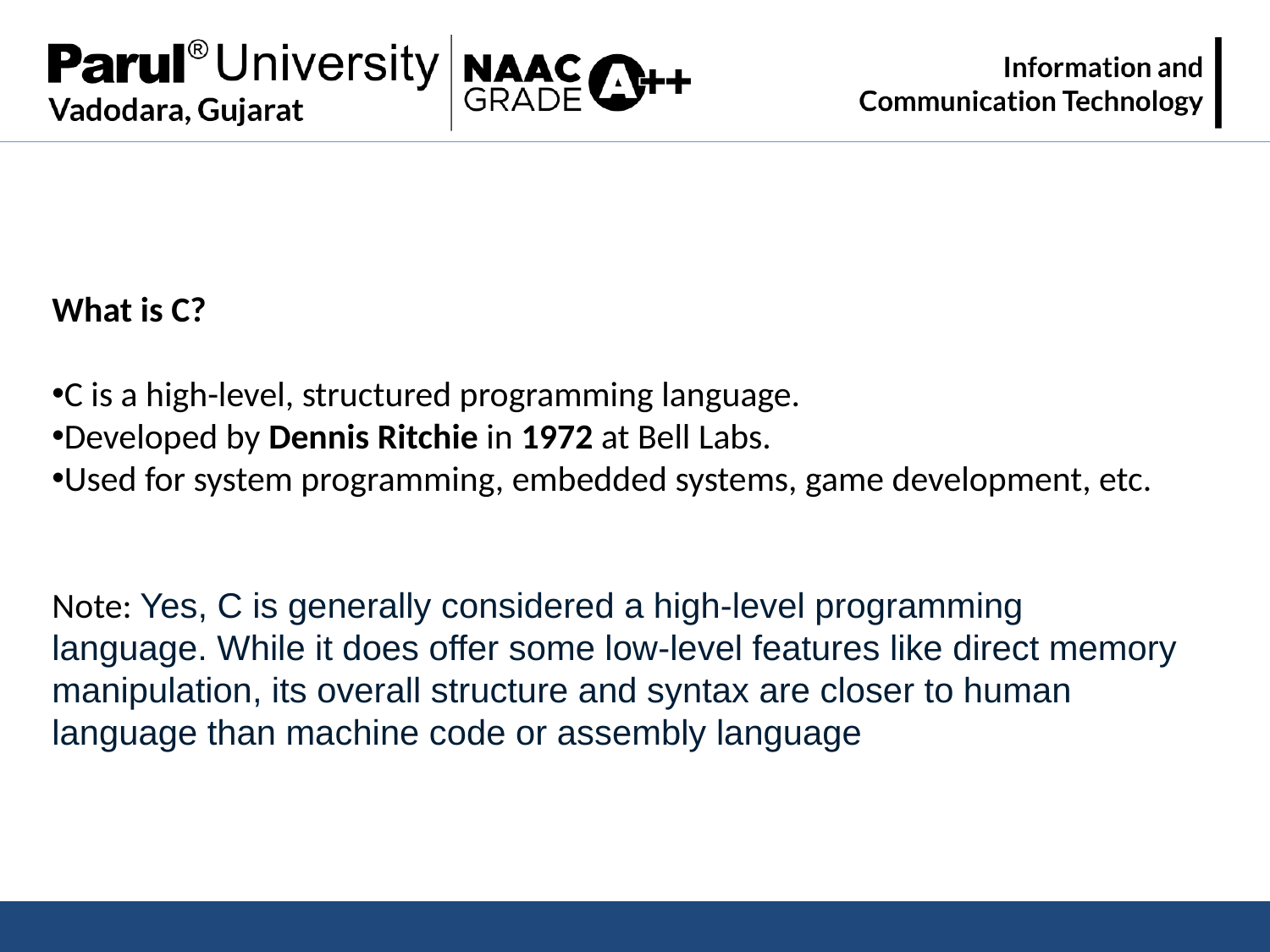

What is C?

C is a high-level, structured programming language.
Developed by Dennis Ritchie in 1972 at Bell Labs.
Used for system programming, embedded systems, game development, etc.

Note: Yes, C is generally considered a high-level programming language. While it does offer some low-level features like direct memory manipulation, its overall structure and syntax are closer to human language than machine code or assembly language